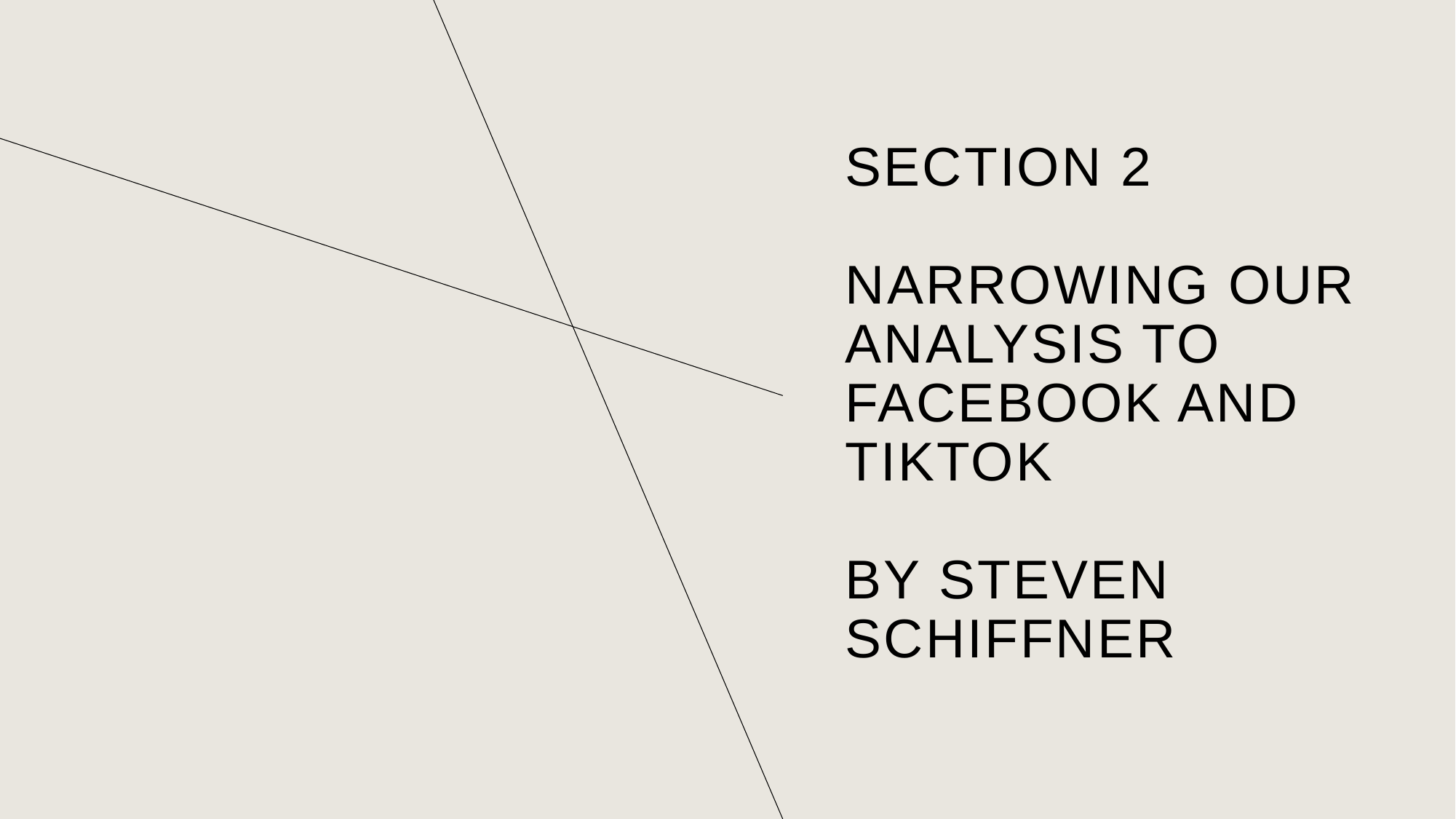

# Section 2 Narrowing our analysis to facebook and tiktok By Steven Schiffner